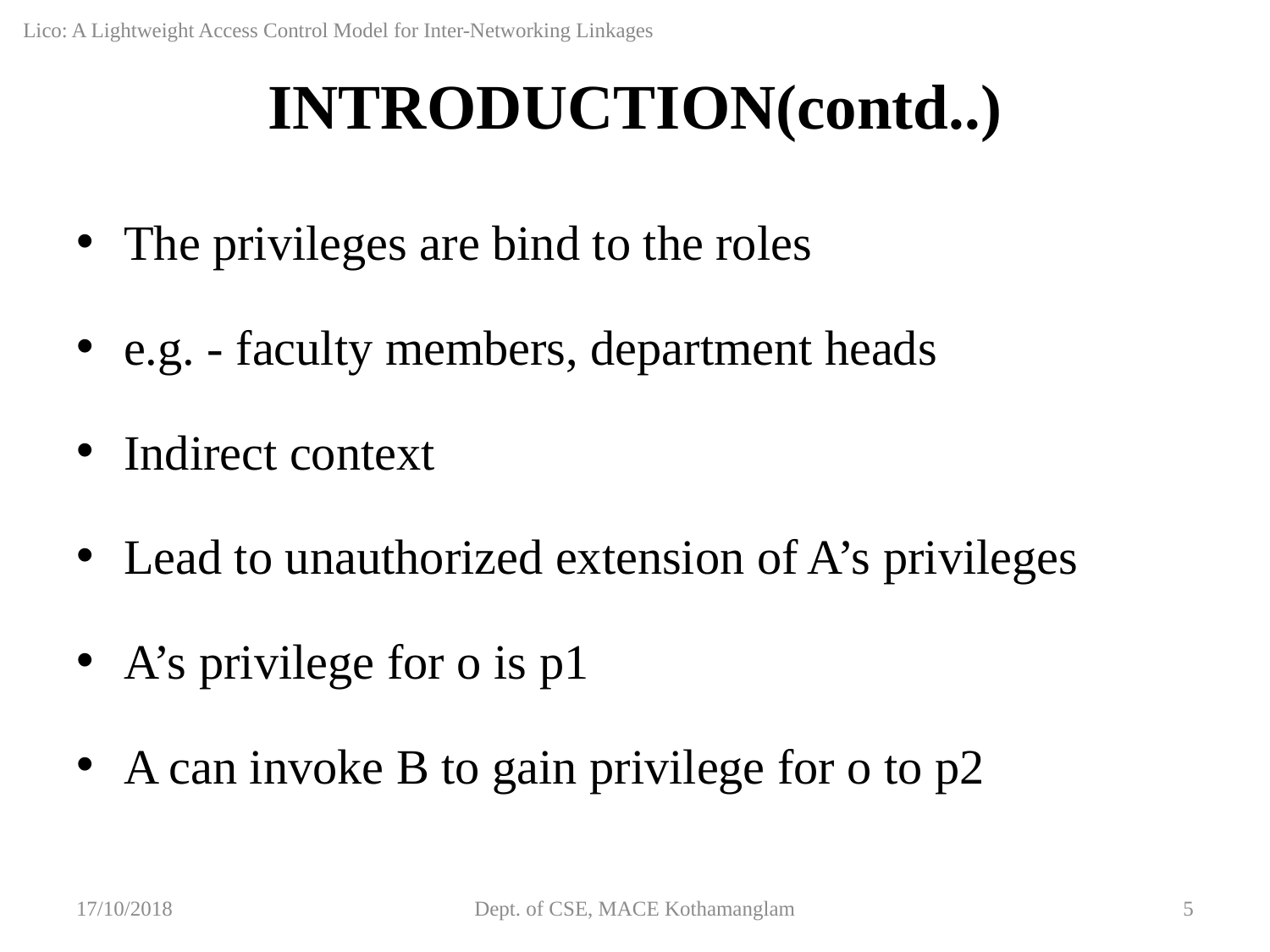

Lico: A Lightweight Access Control Model for Inter-Networking Linkages
# INTRODUCTION(contd..)
The privileges are bind to the roles
e.g. - faculty members, department heads
Indirect context
Lead to unauthorized extension of A’s privileges
A’s privilege for o is p1
A can invoke B to gain privilege for o to p2
17/10/2018
Dept. of CSE, MACE Kothamanglam
5